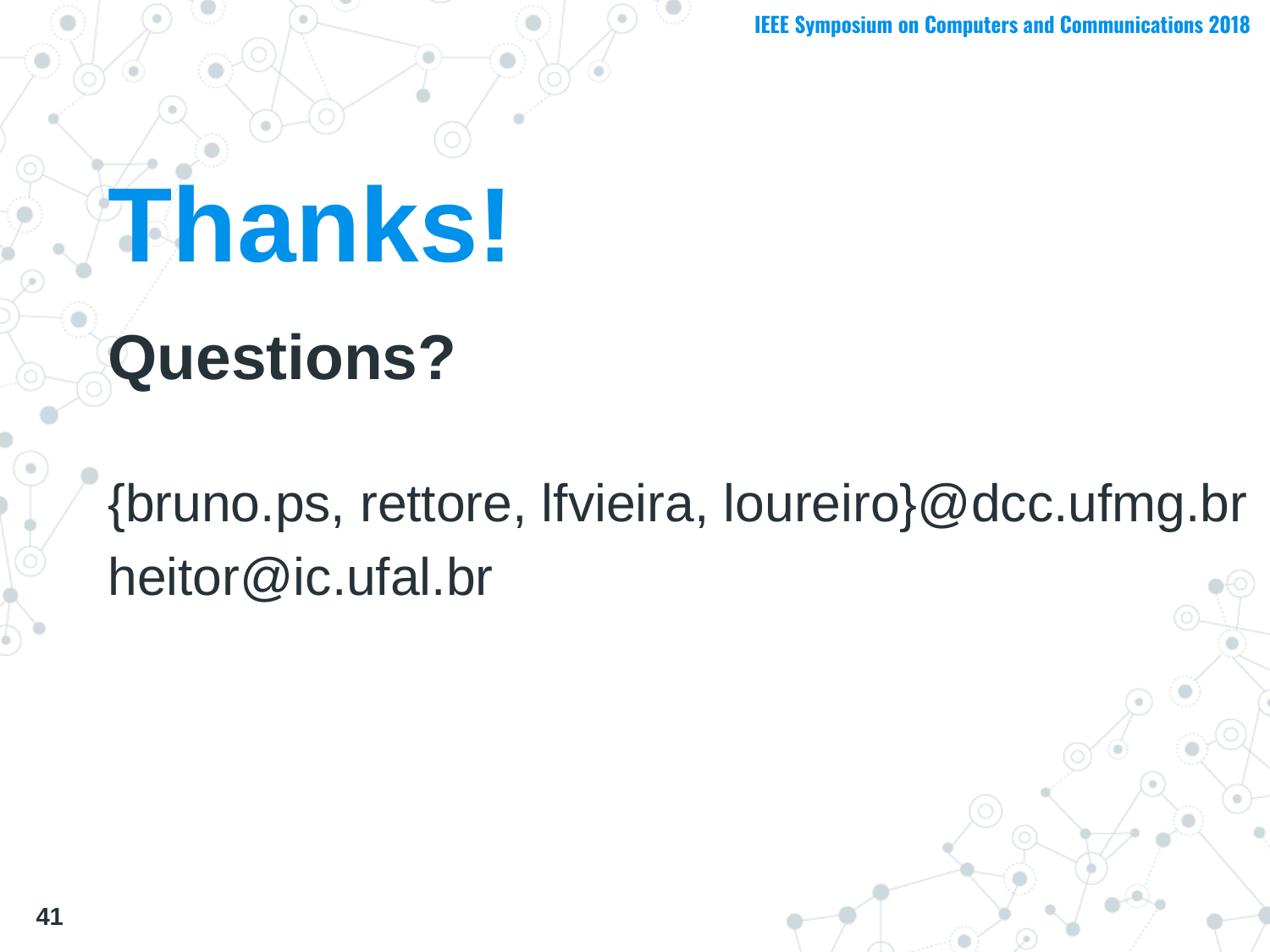

Thanks!
Questions?
{bruno.ps, rettore, lfvieira, loureiro}@dcc.ufmg.br
heitor@ic.ufal.br
41